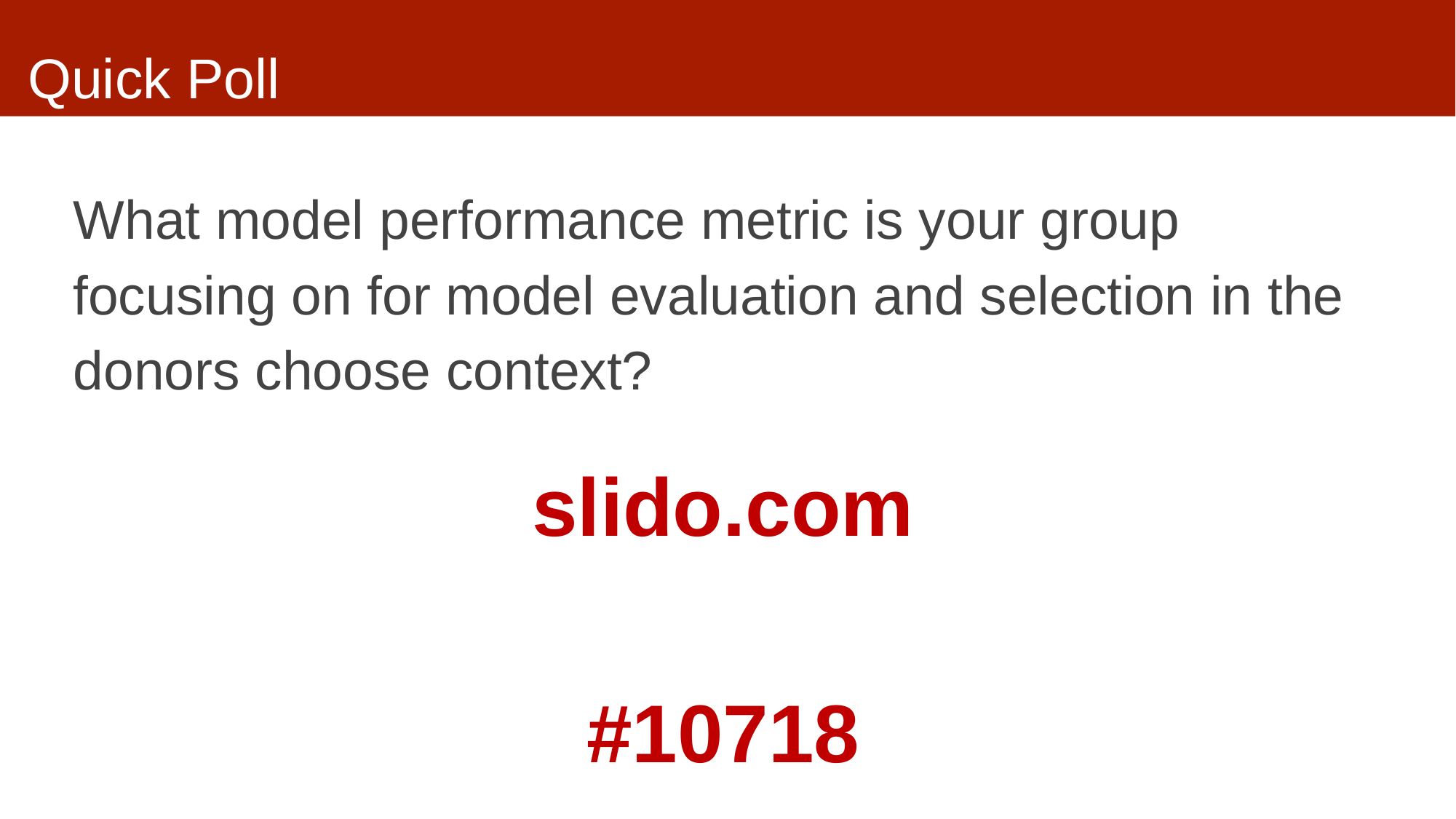

# Quick Poll
What model performance metric is your group focusing on for model evaluation and selection in the donors choose context?
slido.com

#10718